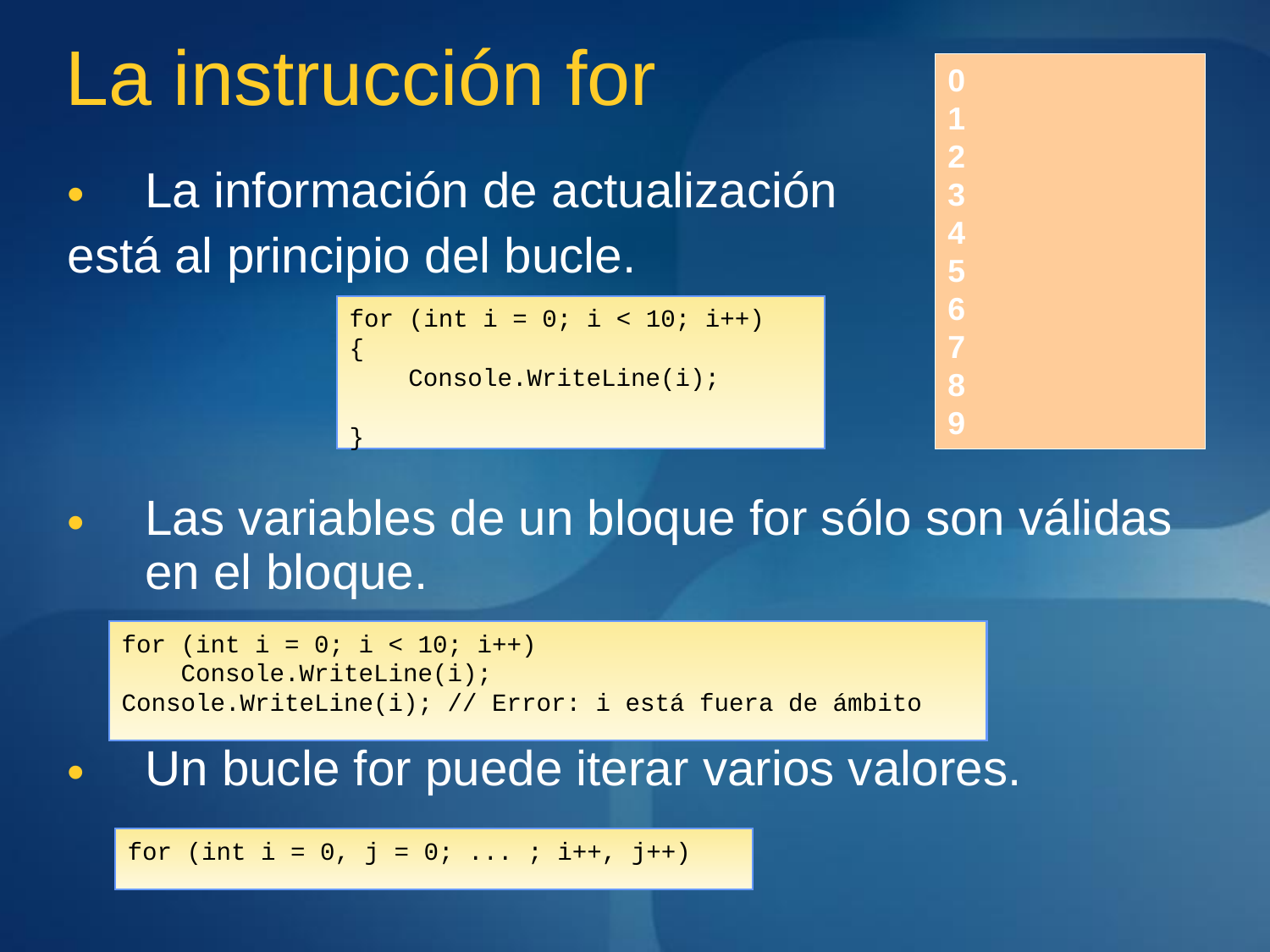

# La instrucción for
0
1
2
3
4
5
6
7
8
9
La información de actualización
está al principio del bucle.

Las variables de un bloque for sólo son válidas en el bloque.

Un bucle for puede iterar varios valores.
for (int i = 0; i < 10; i++)
{
    Console.WriteLine(i);
}
for (int i = 0; i < 10; i++)
    Console.WriteLine(i);
Console.WriteLine(i); // Error: i está fuera de ámbito
for (int i = 0, j = 0; ... ; i++, j++)